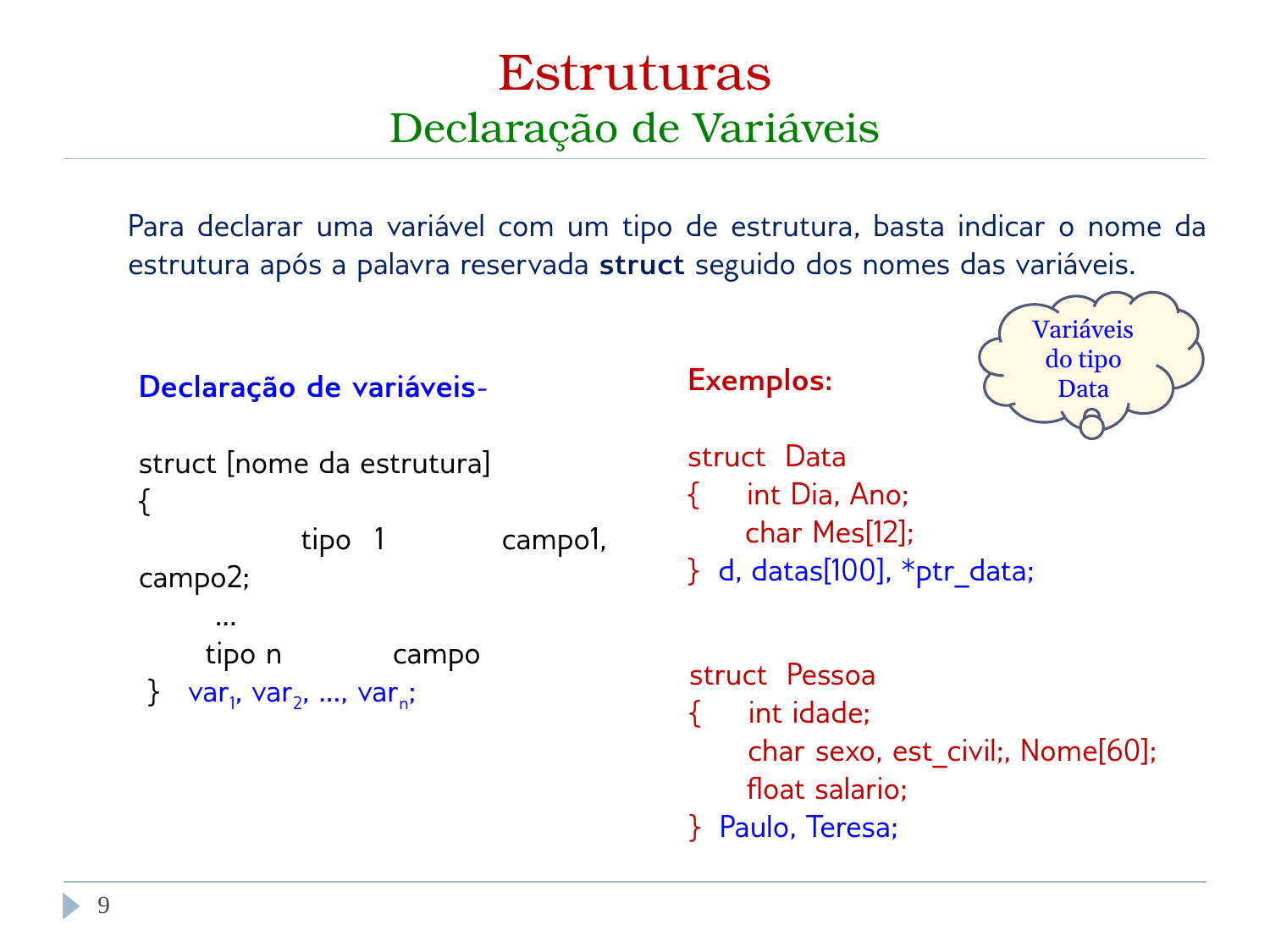

# Estruturas Declaração de Variáveis

Para declarar uma variável com um tipo de estrutura, basta indicar o nome da estrutura após a palavra reservada struct seguido dos nomes das variáveis.
Variáveis do tipo Data

Exemplos:

struct  Data
{     int Dia, Ano;
      char Mes[12];
}  d, datas[100], *ptr_data;

Declaração de variáveis-

struct [nome da estrutura]
{
       tipo 1	campo1, campo2;
        ...
       tipo n	campo
 }   var1, var2, ..., varn;

struct  Pessoa
{     int idade;
      char sexo, est_civil;, Nome[60];
      float salario;
}  Paulo, Teresa;
9